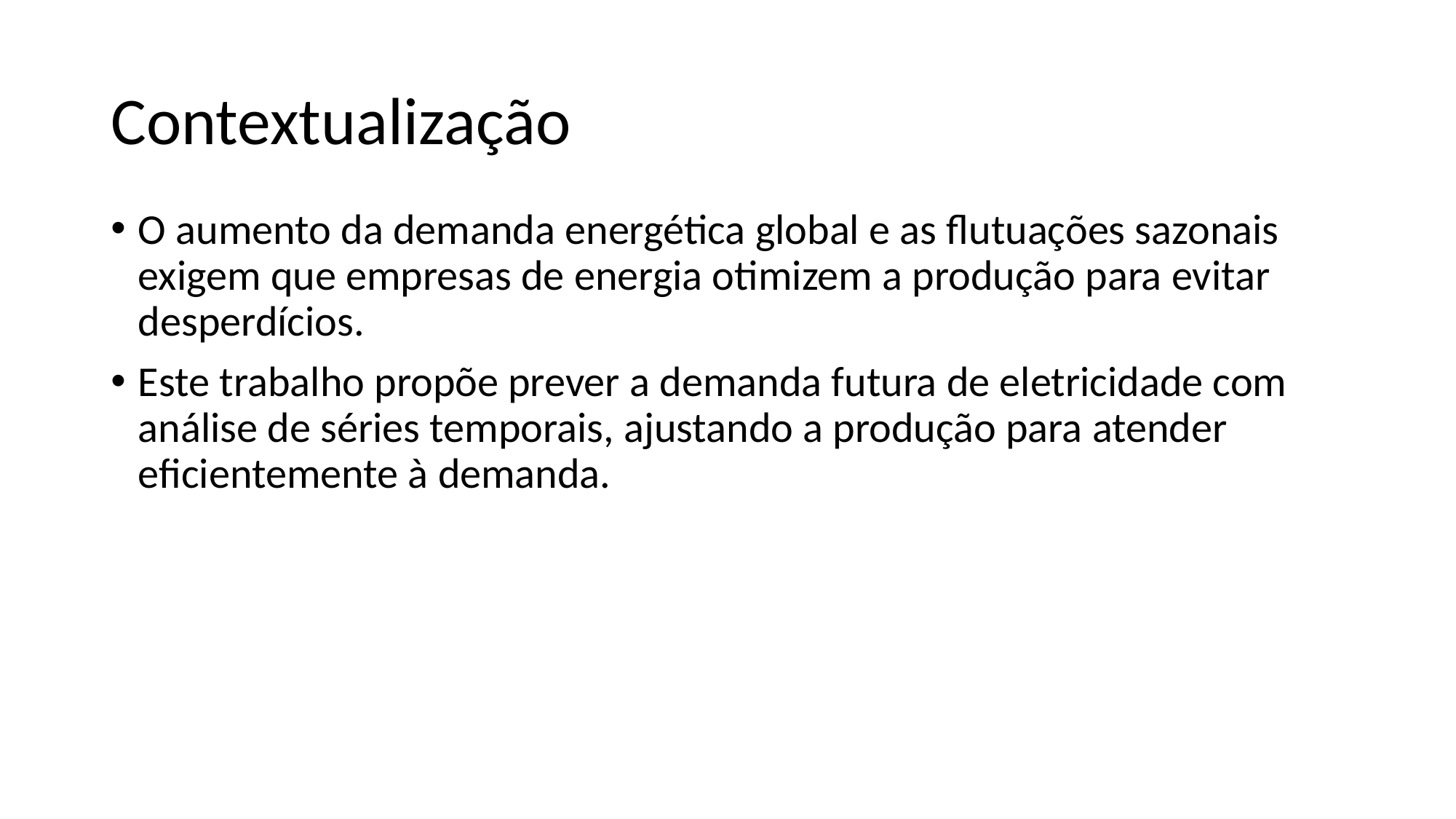

# Contextualização
O aumento da demanda energética global e as flutuações sazonais exigem que empresas de energia otimizem a produção para evitar desperdícios.
Este trabalho propõe prever a demanda futura de eletricidade com análise de séries temporais, ajustando a produção para atender eficientemente à demanda.